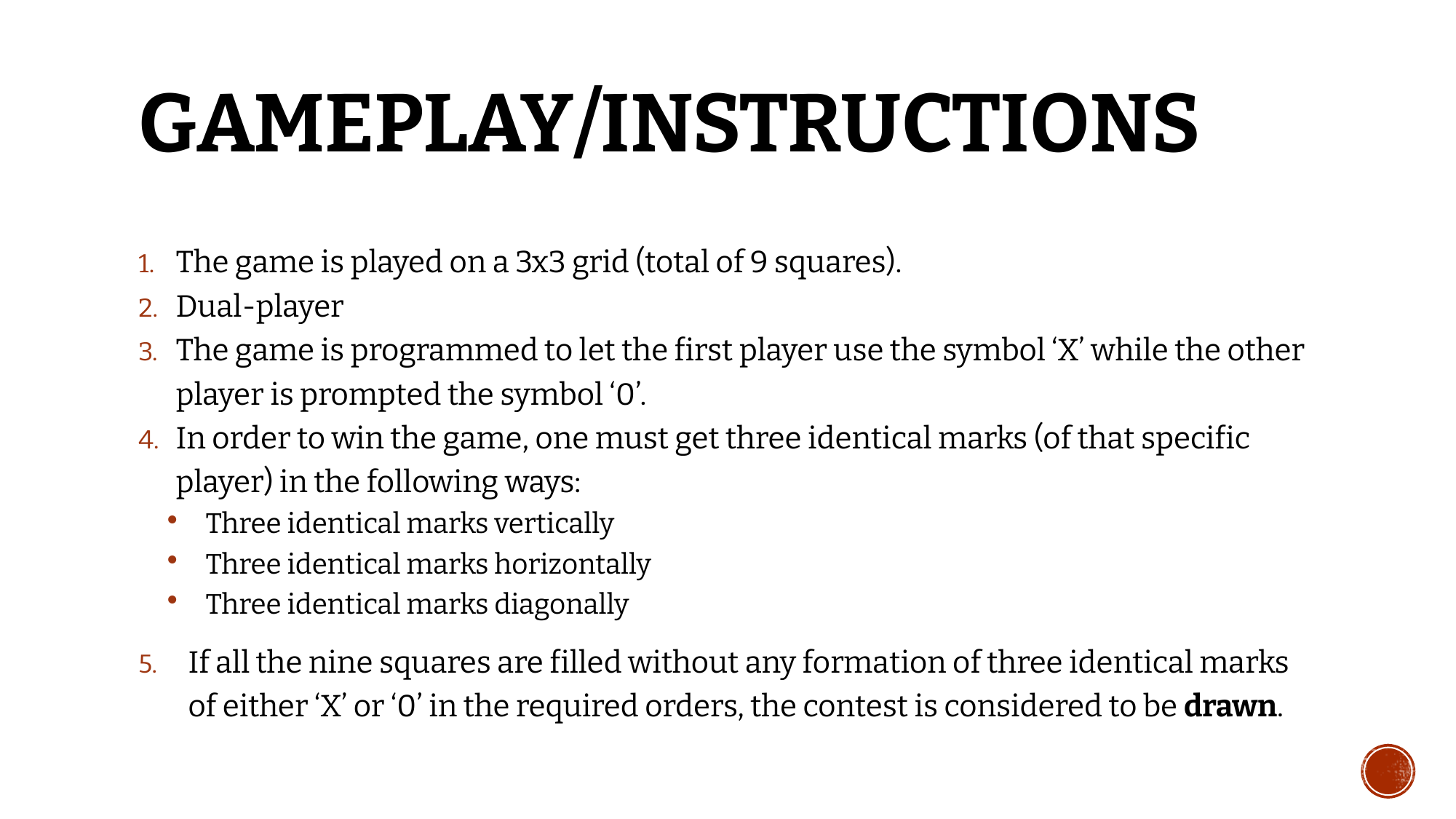

# Gameplay/Instructions

The game is played on a 3x3 grid (total of 9 squares).
Dual-player
The game is programmed to let the first player use the symbol ‘X’ while the other player is prompted the symbol ‘0’.
In order to win the game, one must get three identical marks (of that specific player) in the following ways:
Three identical marks vertically
Three identical marks horizontally
Three identical marks diagonally
If all the nine squares are filled without any formation of three identical marks of either ‘X’ or ‘0’ in the required orders, the contest is considered to be drawn.